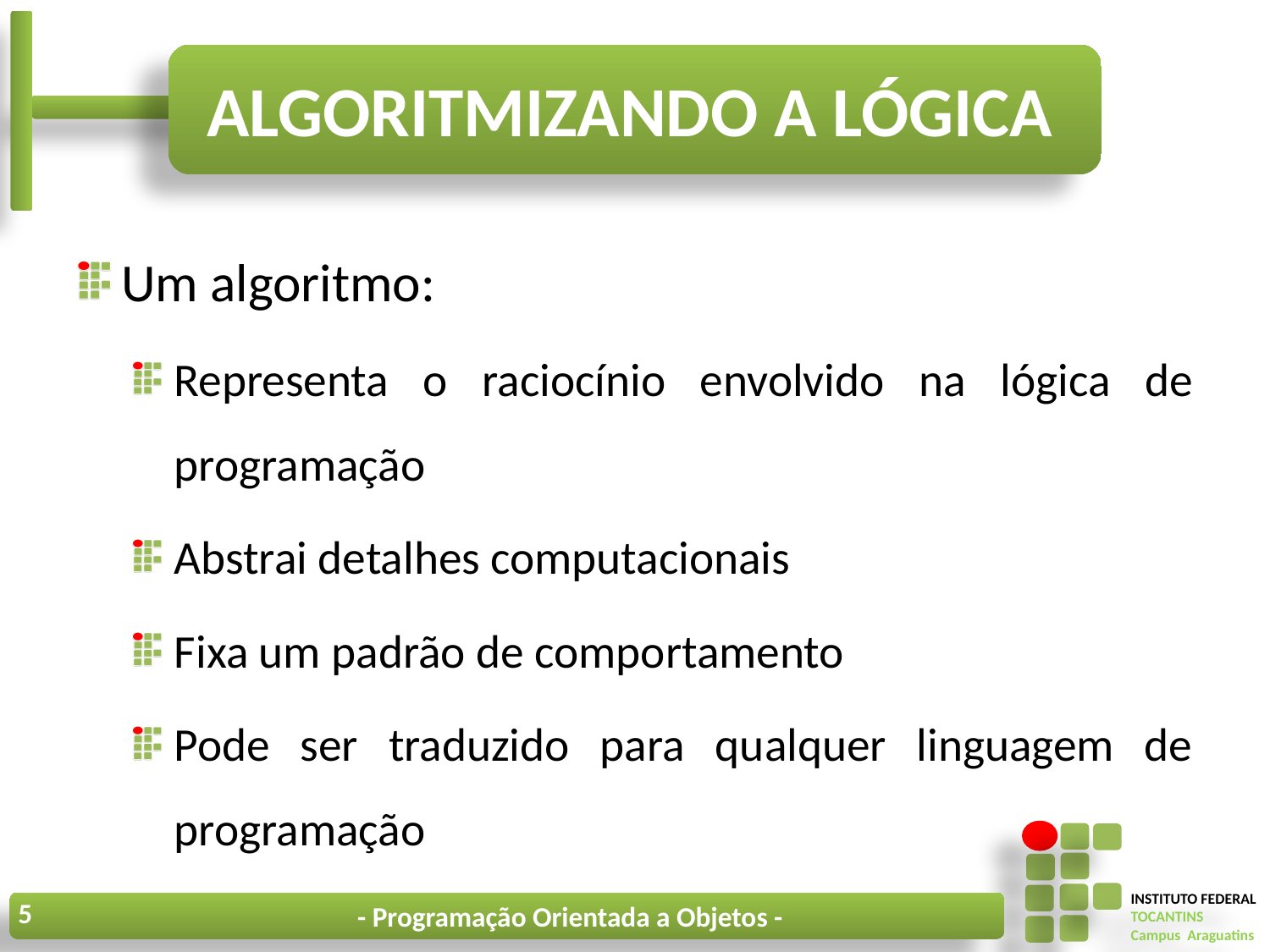

# Algoritmizando a lógica
Um algoritmo:
Representa o raciocínio envolvido na lógica de programação
Abstrai detalhes computacionais
Fixa um padrão de comportamento
Pode ser traduzido para qualquer linguagem de programação
5